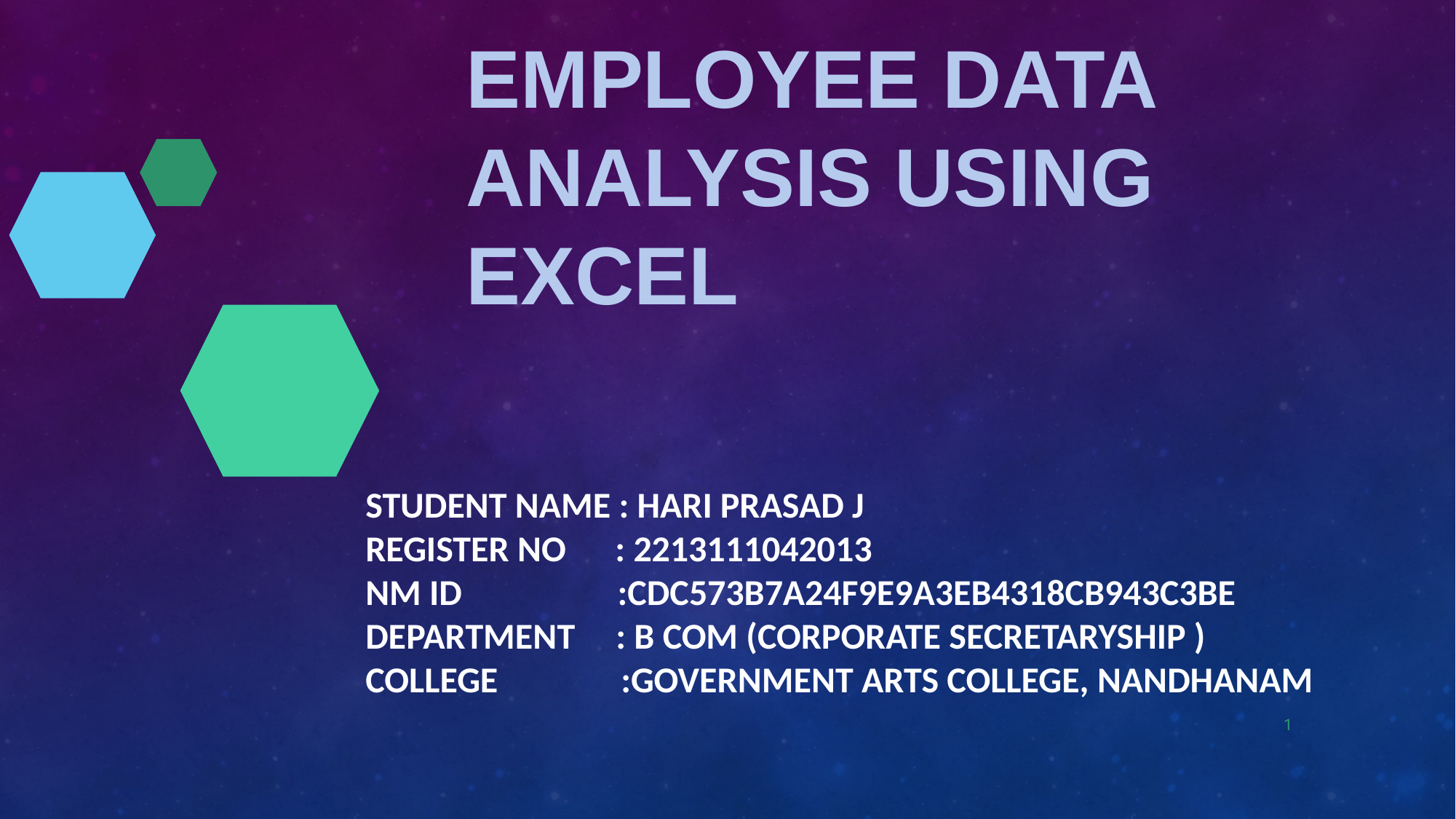

# Employee Data Analysis using Excel

STUDENT NAME : HARI PRASAD J
REGISTER NO      : 2213111042013
NM ID                   :CDC573B7A24F9E9A3EB4318CB943C3BE
DEPARTMENT     : B COM (CORPORATE SECRETARYSHIP )
COLLEGE               :GOVERNMENT ARTS COLLEGE, NANDHANAM
1